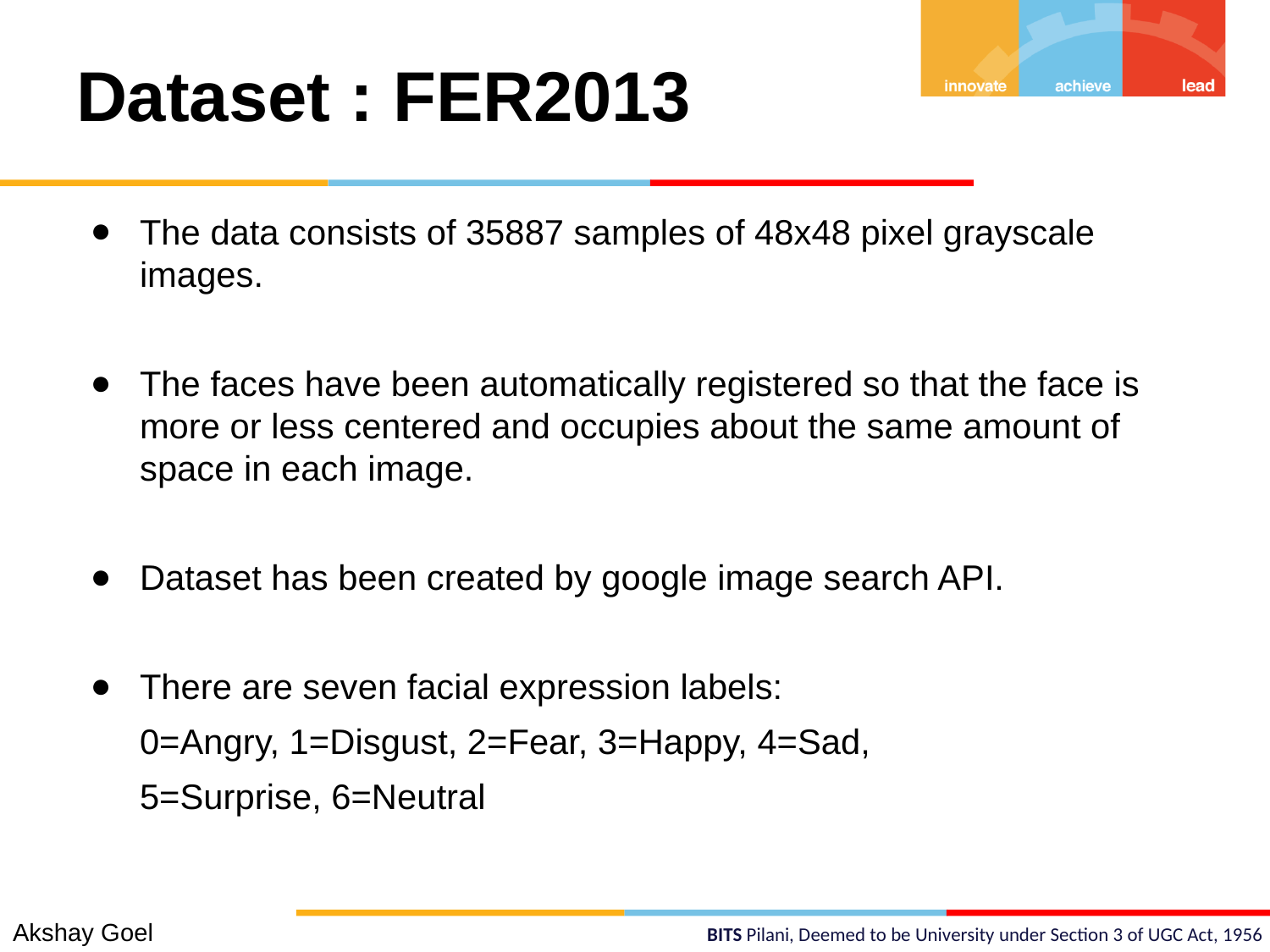

# Dataset : FER2013
The data consists of 35887 samples of 48x48 pixel grayscale images.

The faces have been automatically registered so that the face is more or less centered and occupies about the same amount of space in each image.

Dataset has been created by google image search API.

There are seven facial expression labels:
0=Angry, 1=Disgust, 2=Fear, 3=Happy, 4=Sad,
5=Surprise, 6=Neutral

Akshay Goel